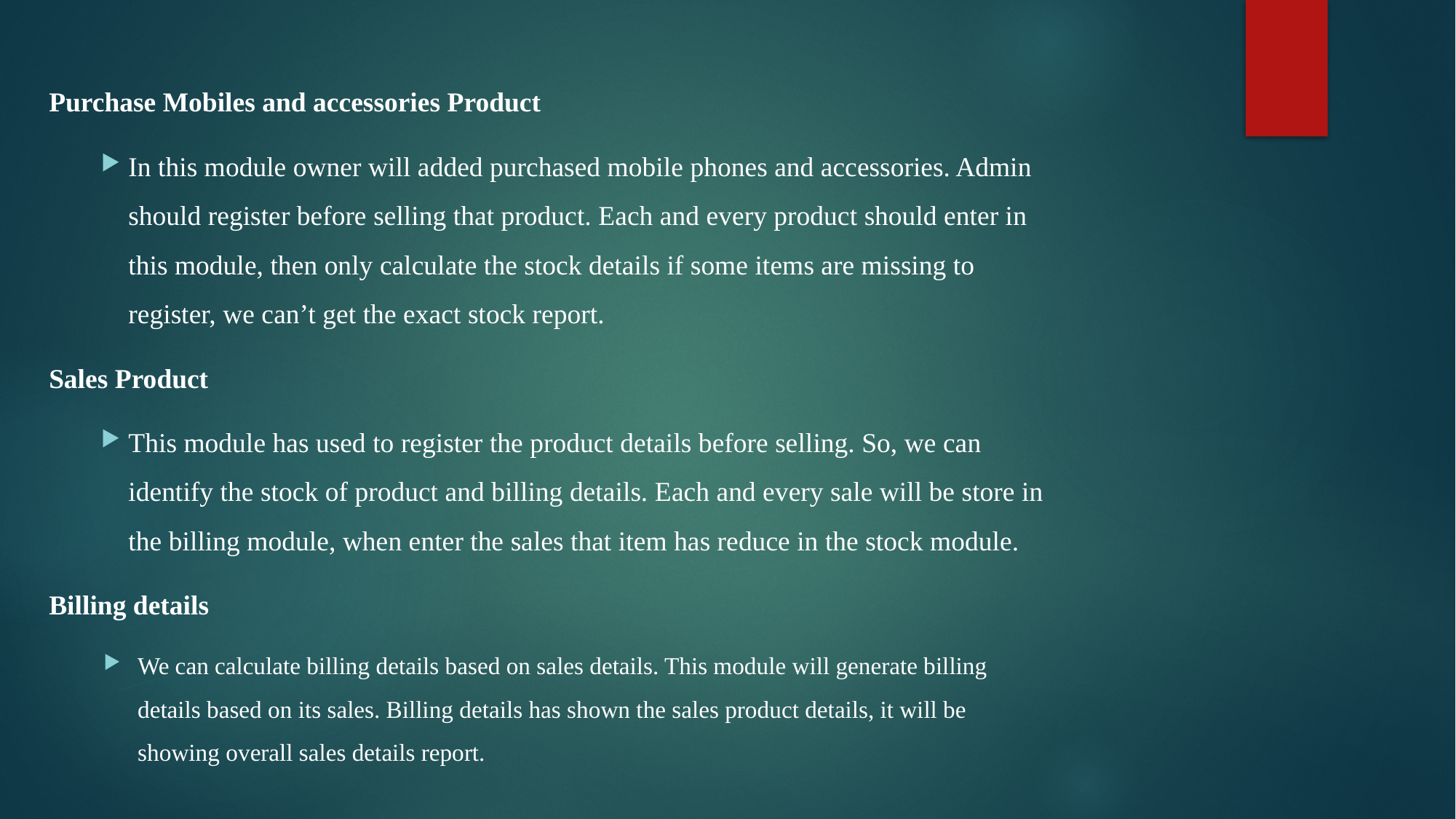

Purchase Mobiles and accessories Product
In this module owner will added purchased mobile phones and accessories. Admin should register before selling that product. Each and every product should enter in this module, then only calculate the stock details if some items are missing to register, we can’t get the exact stock report.
Sales Product
This module has used to register the product details before selling. So, we can identify the stock of product and billing details. Each and every sale will be store in the billing module, when enter the sales that item has reduce in the stock module.
Billing details
We can calculate billing details based on sales details. This module will generate billing details based on its sales. Billing details has shown the sales product details, it will be showing overall sales details report.